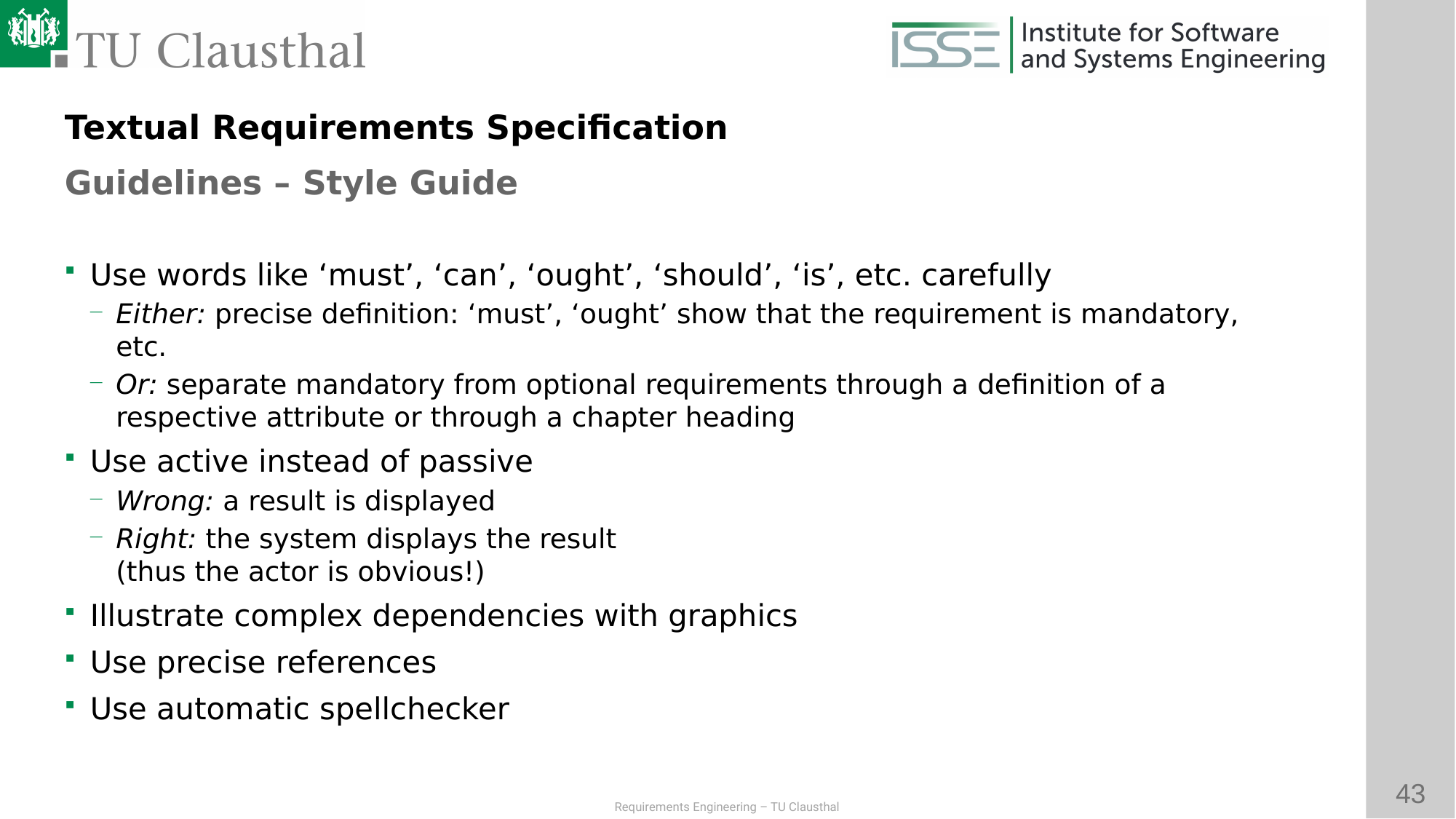

Textual Requirements Specification
Guidelines – Style Guide
Use words like ‘must’, ‘can’, ‘ought’, ‘should’, ‘is’, etc. carefully
Either: precise definition: ‘must’, ‘ought’ show that the requirement is mandatory, etc.
Or: separate mandatory from optional requirements through a definition of a respective attribute or through a chapter heading
Use active instead of passive
Wrong: a result is displayed
Right: the system displays the result
(thus the actor is obvious!)
Illustrate complex dependencies with graphics
Use precise references
Use automatic spellchecker